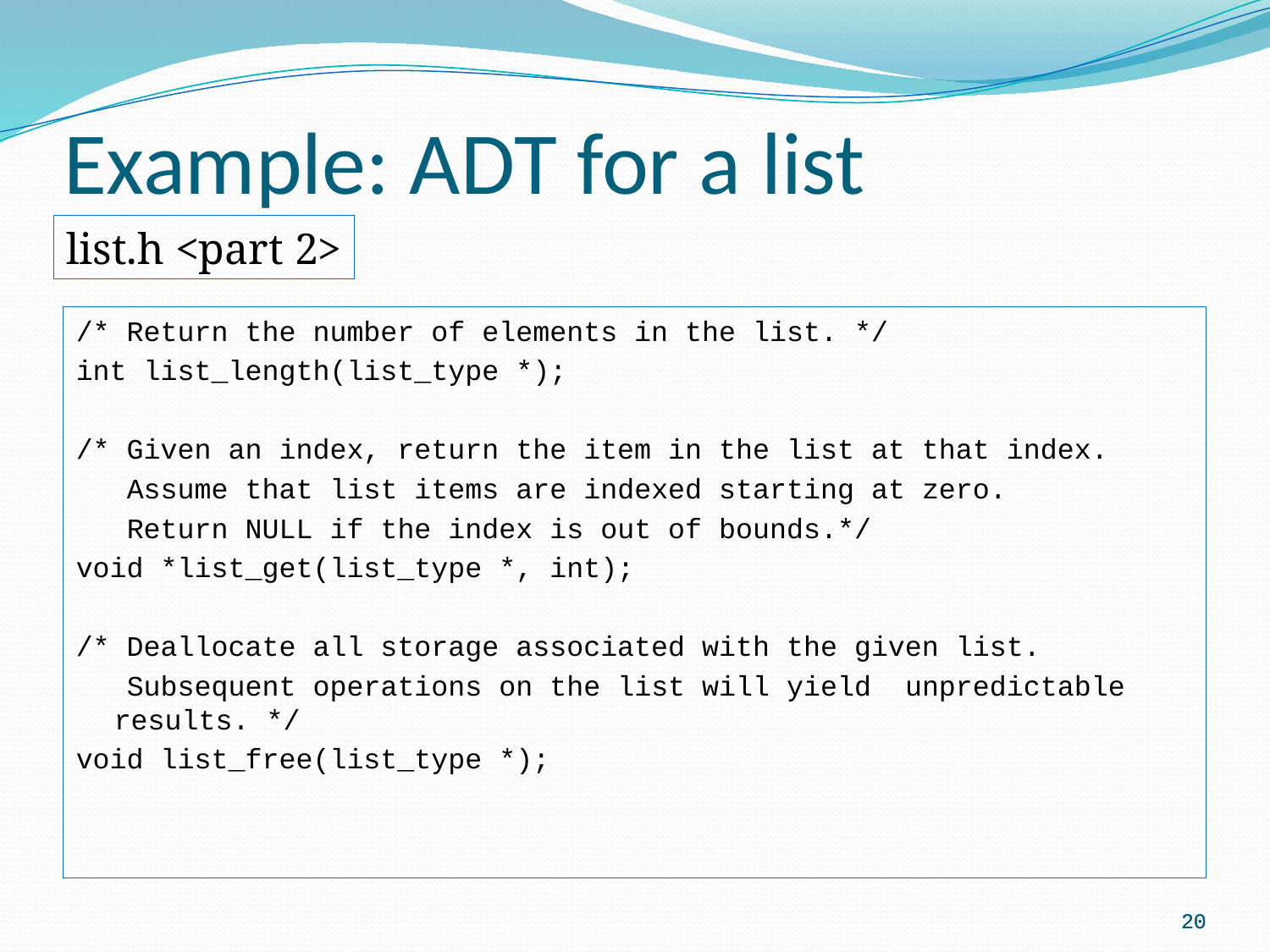

# Example: ADT for a list
list.h <part 2>
/* Return the number of elements in the list. */
int list_length(list_type *);

/* Given an index, return the item in the list at that index.
   Assume that list items are indexed starting at zero.
   Return NULL if the index is out of bounds.*/
void *list_get(list_type *, int);

/* Deallocate all storage associated with the given list.
   Subsequent operations on the list will yield  unpredictable results. */
void list_free(list_type *);

20
20